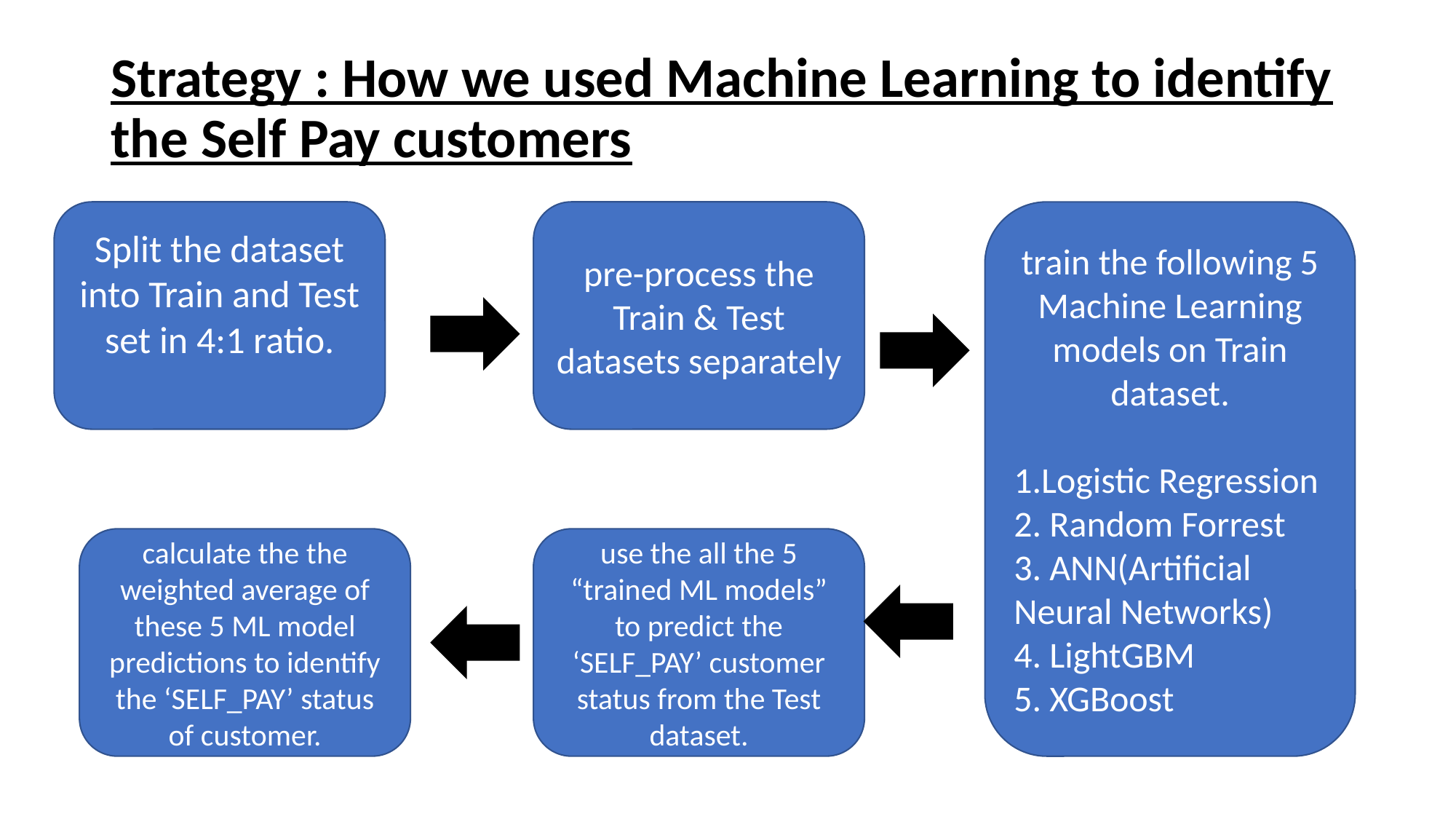

# Strategy : How we used Machine Learning to identify the Self Pay customers
pre-process the Train & Test datasets separately
train the following 5 Machine Learning models on Train dataset.

1.Logistic Regression
2. Random Forrest
3. ANN(Artificial Neural Networks)
4. LightGBM
5. XGBoost
Split the dataset into Train and Test set in 4:1 ratio.

calculate the the weighted average of these 5 ML model predictions to identify the ‘SELF_PAY’ status of customer.
use the all the 5 “trained ML models” to predict the ‘SELF_PAY’ customer status from the Test dataset.